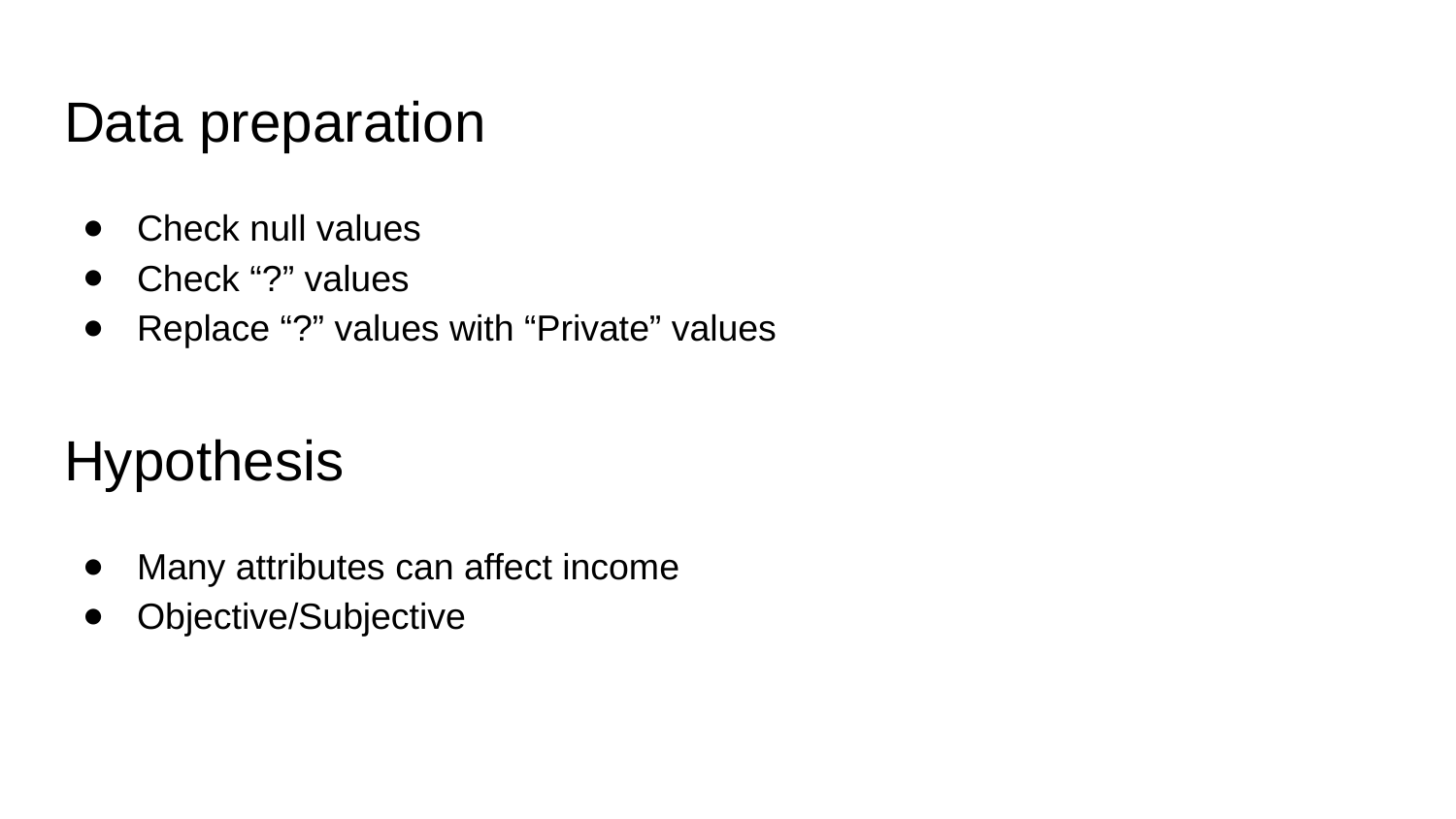

# Data preparation
Check null values
Check “?” values
Replace “?” values with “Private” values
Hypothesis
Many attributes can affect income
Objective/Subjective